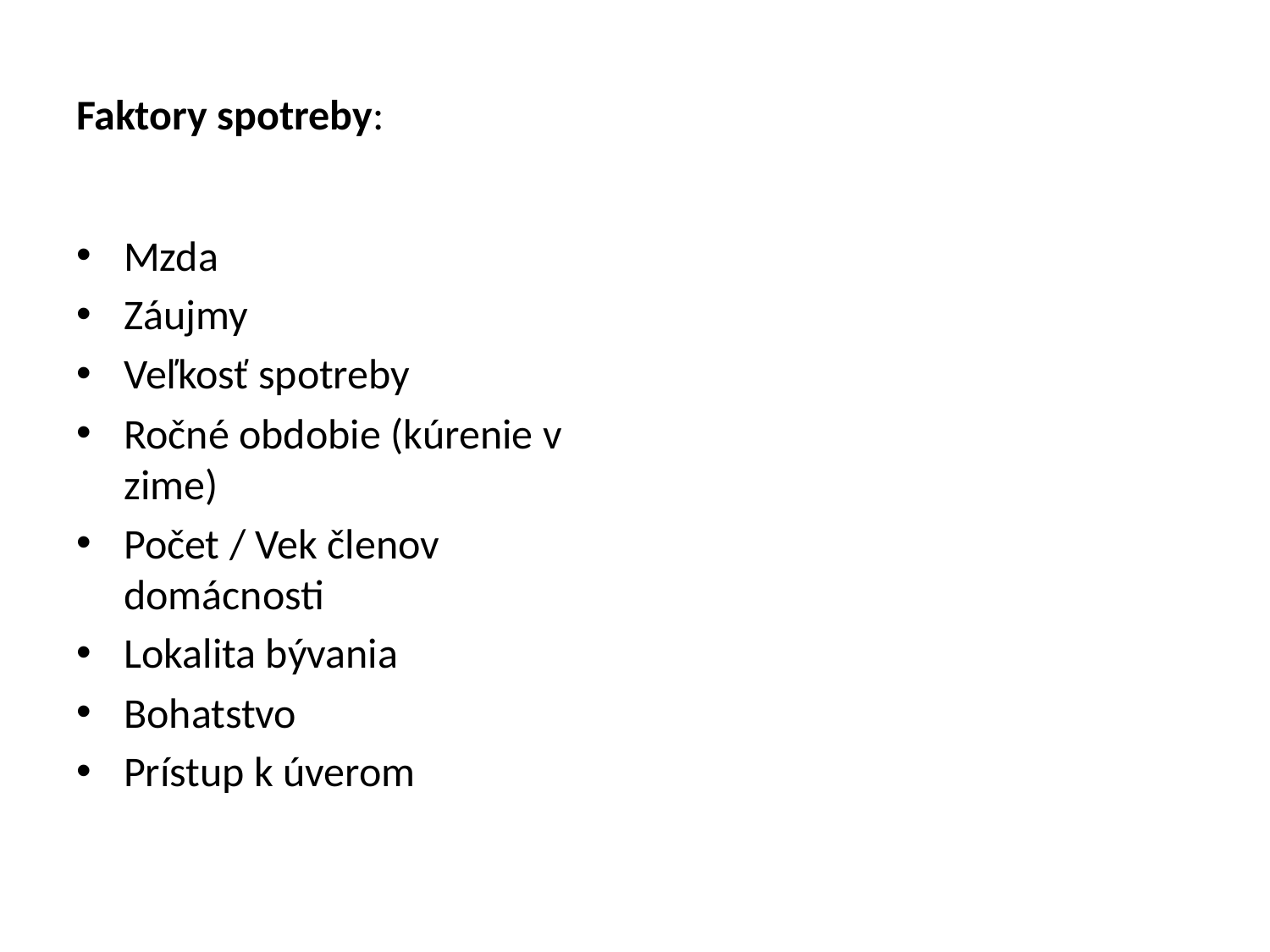

# Faktory spotreby:
Mzda
Záujmy
Veľkosť spotreby
Ročné obdobie (kúrenie v zime)
Počet / Vek členov domácnosti
Lokalita bývania
Bohatstvo
Prístup k úverom